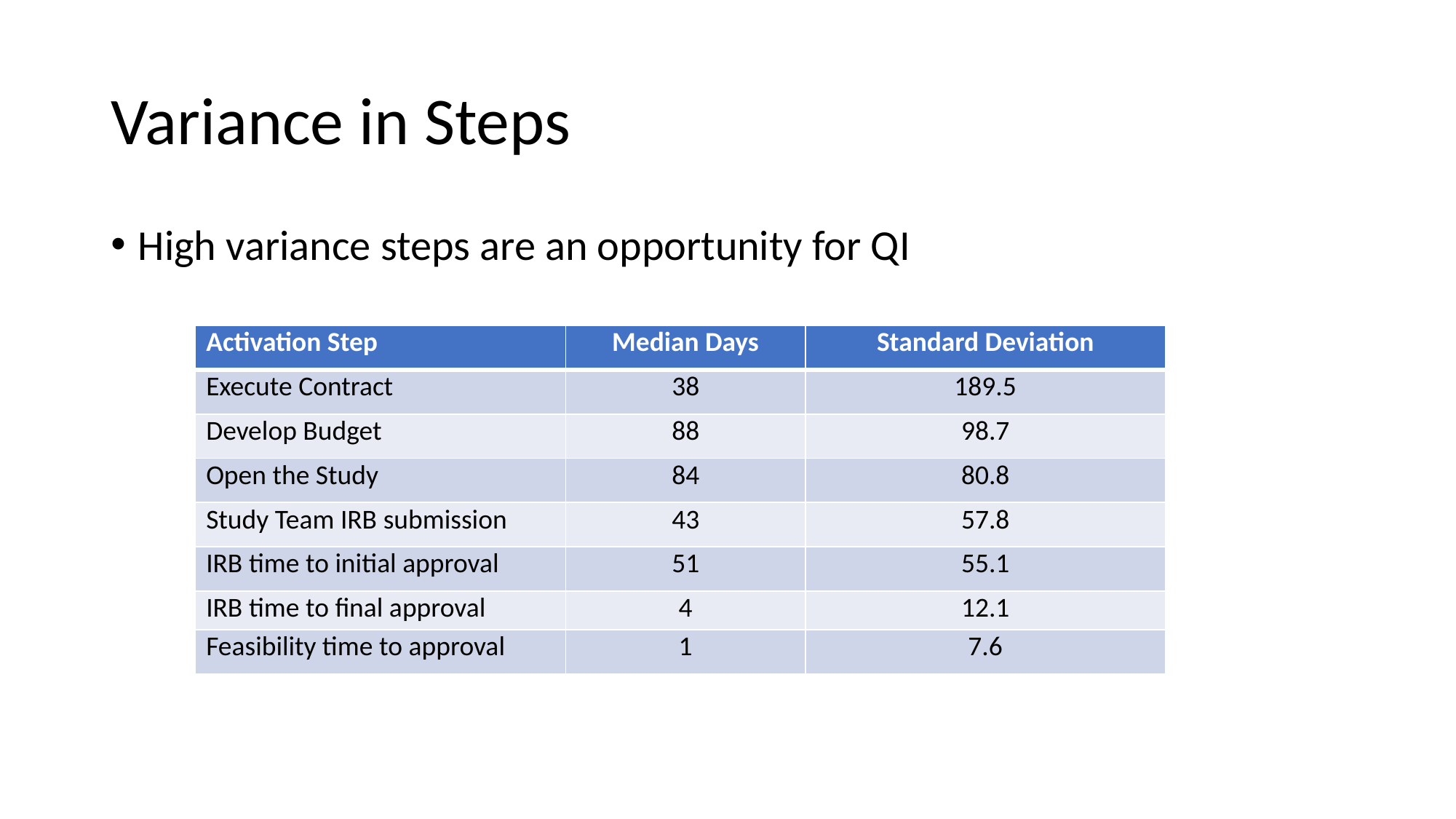

# Variance in Steps
High variance steps are an opportunity for QI
| Activation Step | Median Days | Standard Deviation |
| --- | --- | --- |
| Execute Contract | 38 | 189.5 |
| Develop Budget | 88 | 98.7 |
| Open the Study | 84 | 80.8 |
| Study Team IRB submission | 43 | 57.8 |
| IRB time to initial approval | 51 | 55.1 |
| IRB time to final approval | 4 | 12.1 |
| Feasibility time to approval | 1 | 7.6 |